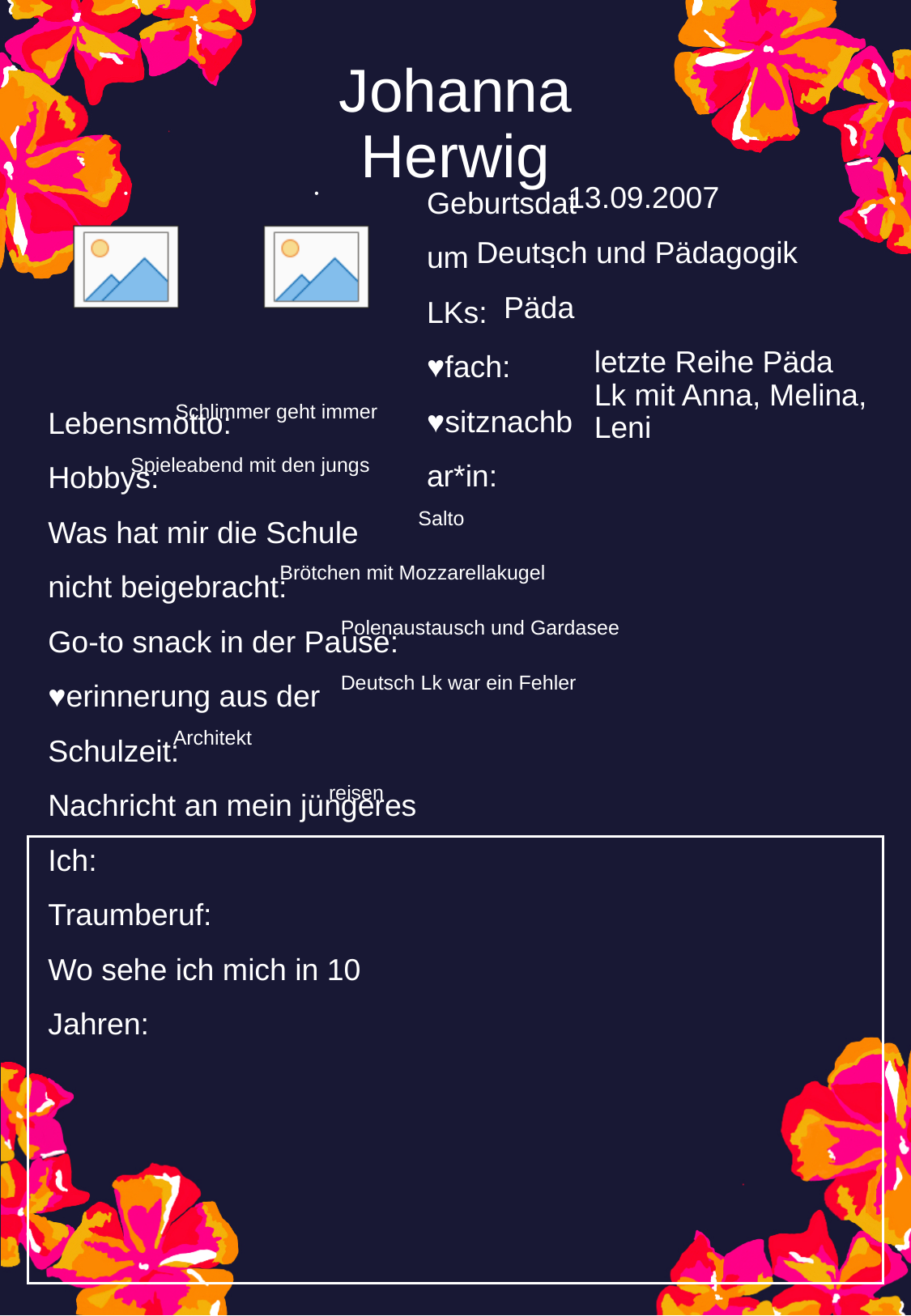

Johanna Herwig

13.09.2007
Deutsch und Pädagogik
Päda
letzte Reihe Päda Lk mit Anna, Melina, Leni
Schlimmer geht immer
Spieleabend mit den jungs
Salto
Brötchen mit Mozzarellakugel
Polenaustausch und Gardasee
Deutsch Lk war ein Fehler
Architekt
reisen